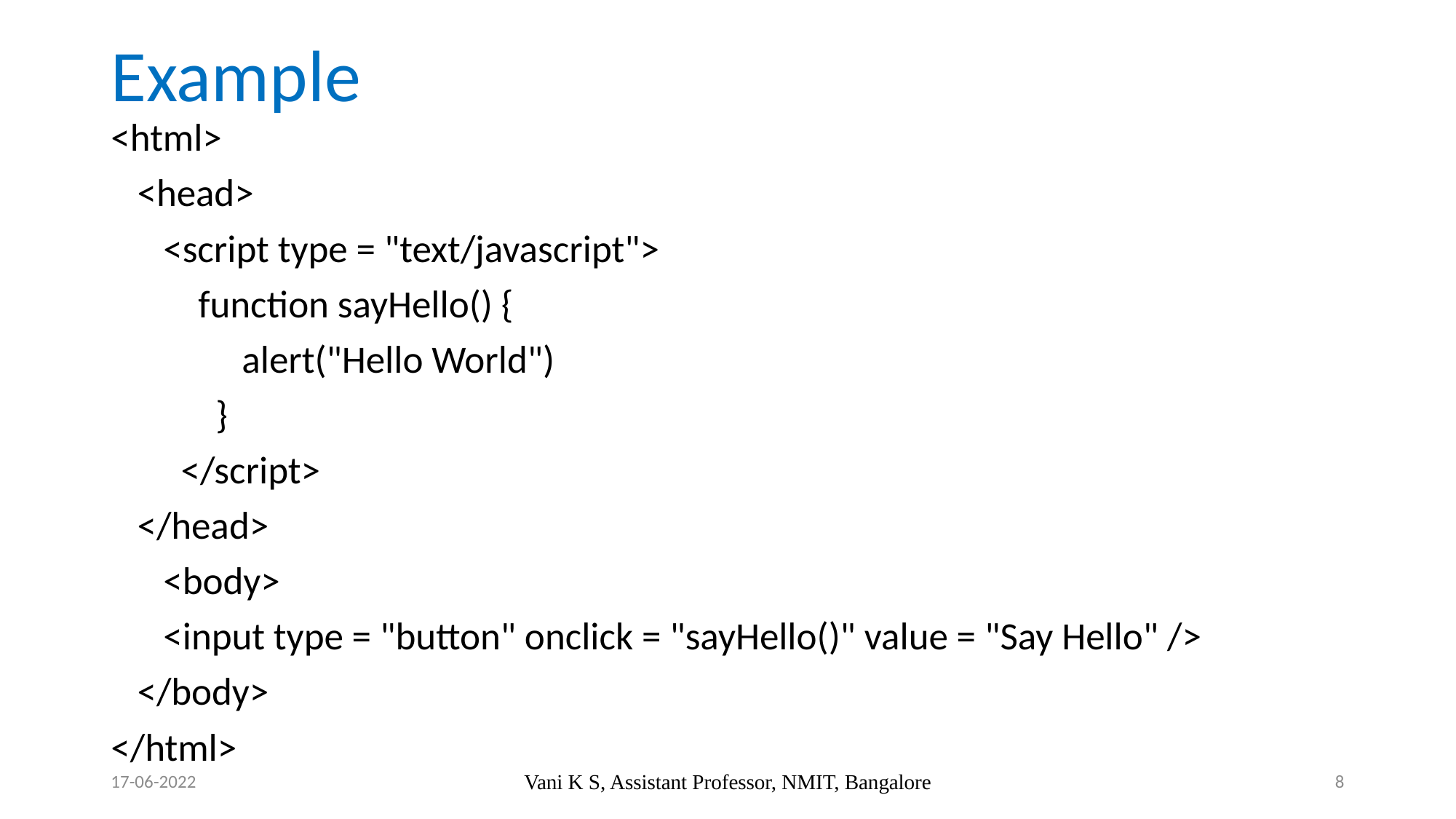

# Example
<html>
   <head>
      <script type = "text/javascript">
          function sayHello() {
               alert("Hello World")
            }
        </script>
   </head>
      <body>
      <input type = "button" onclick = "sayHello()" value = "Say Hello" />
   </body>
</html>
17-06-2022
Vani K S, Assistant Professor, NMIT, Bangalore
8